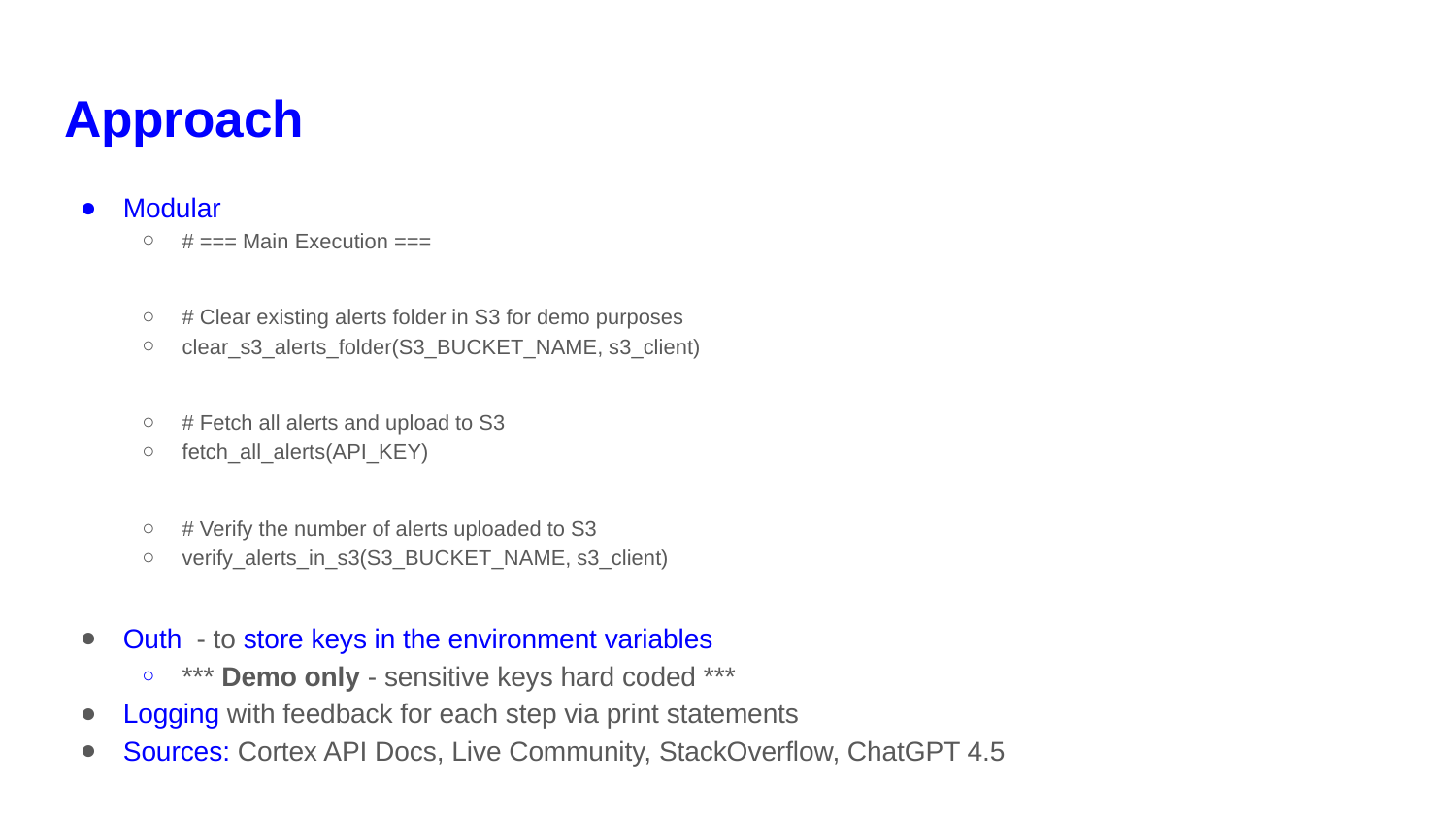

# Approach
Modular
# === Main Execution ===

# Clear existing alerts folder in S3 for demo purposes
clear_s3_alerts_folder(S3_BUCKET_NAME, s3_client)

# Fetch all alerts and upload to S3
fetch_all_alerts(API_KEY)

# Verify the number of alerts uploaded to S3
verify_alerts_in_s3(S3_BUCKET_NAME, s3_client)

Outh  - to store keys in the environment variables
*** Demo only - sensitive keys hard coded ***
Logging with feedback for each step via print statements
Sources: Cortex API Docs, Live Community, StackOverflow, ChatGPT 4.5